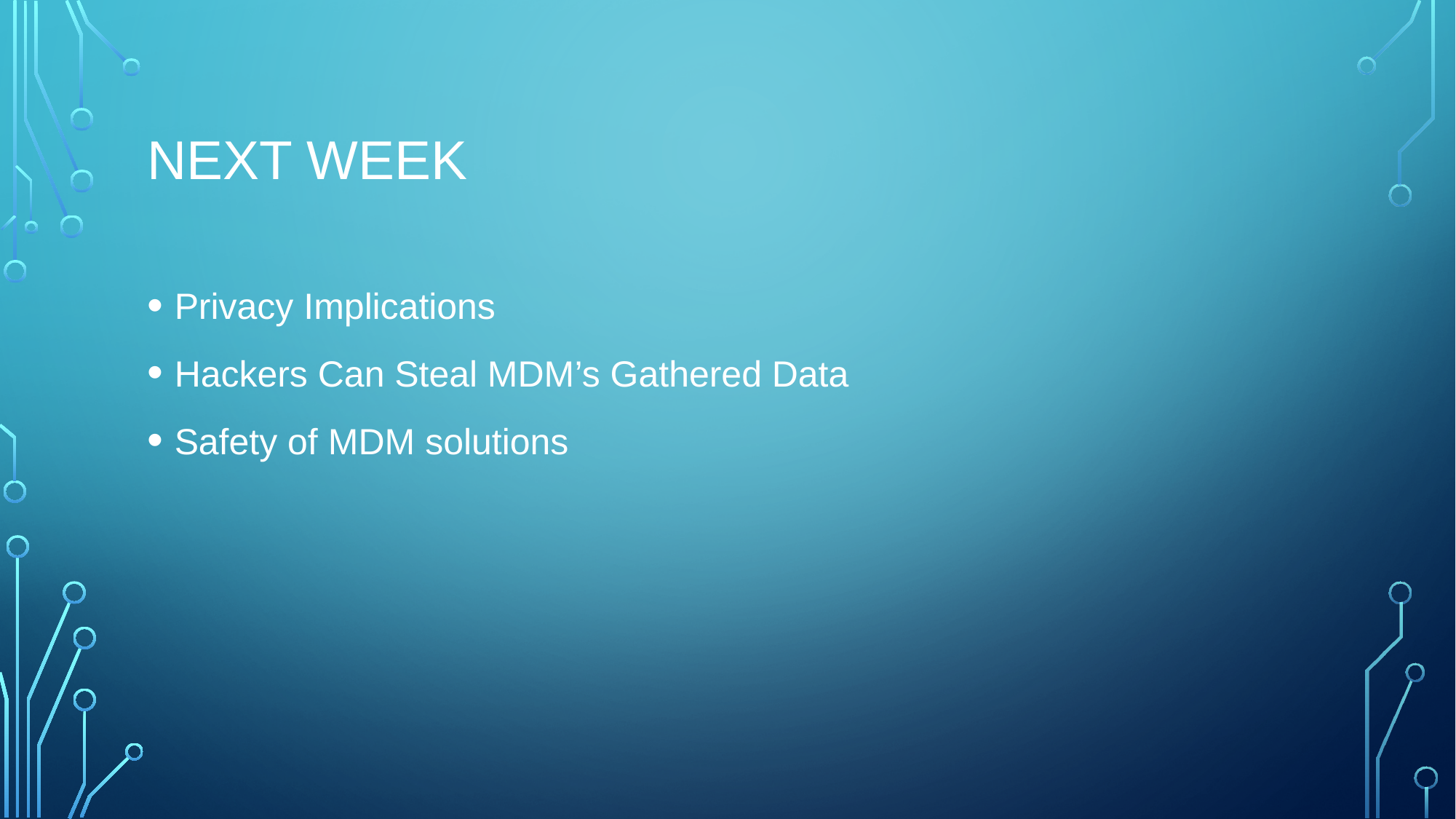

# Next Week
Privacy Implications
Hackers Can Steal MDM’s Gathered Data
Safety of MDM solutions